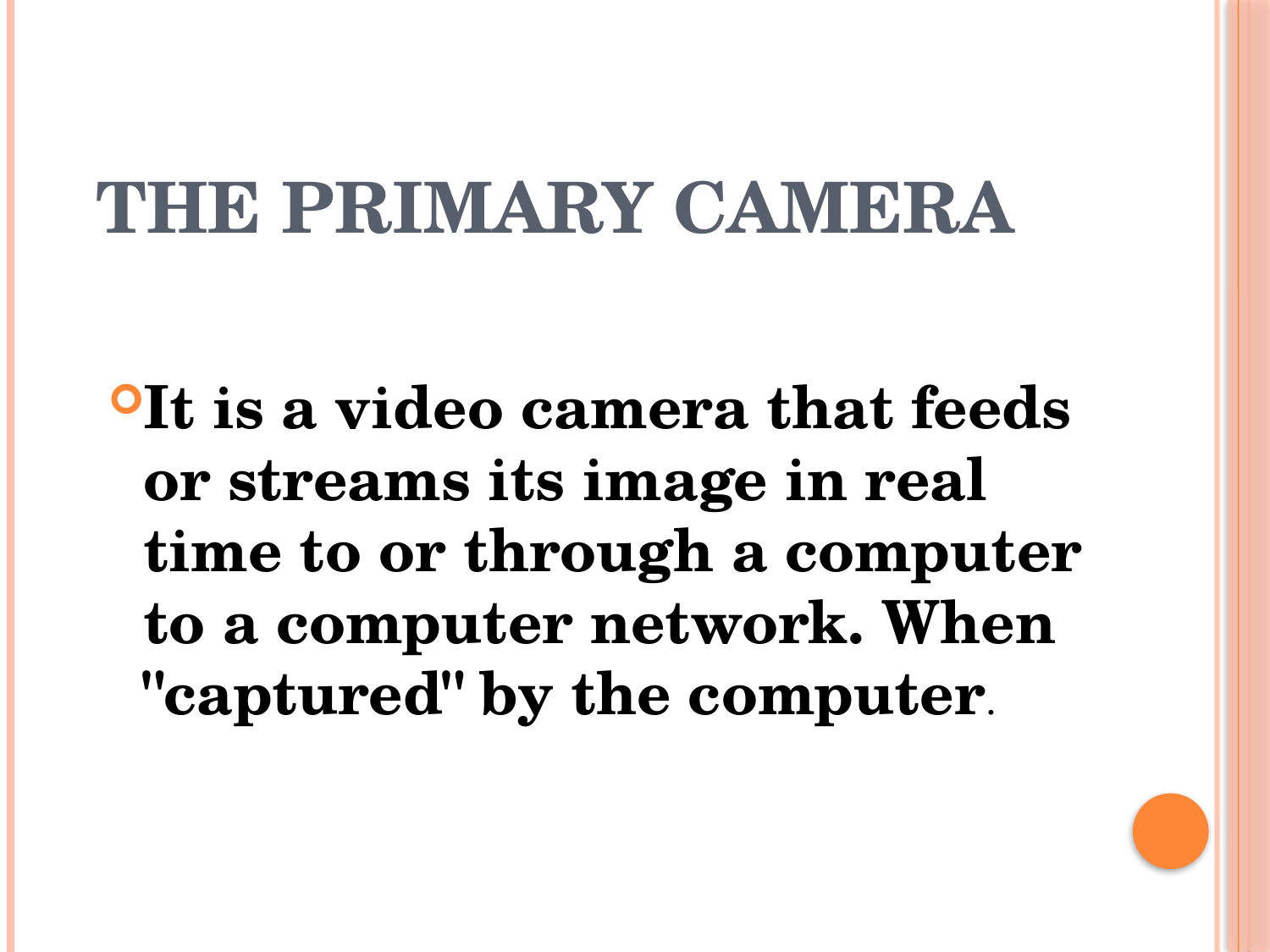

The primary camera

It is a video camera that feeds or streams its image in real time to or through a computer to a computer network. When "captured" by the computer.